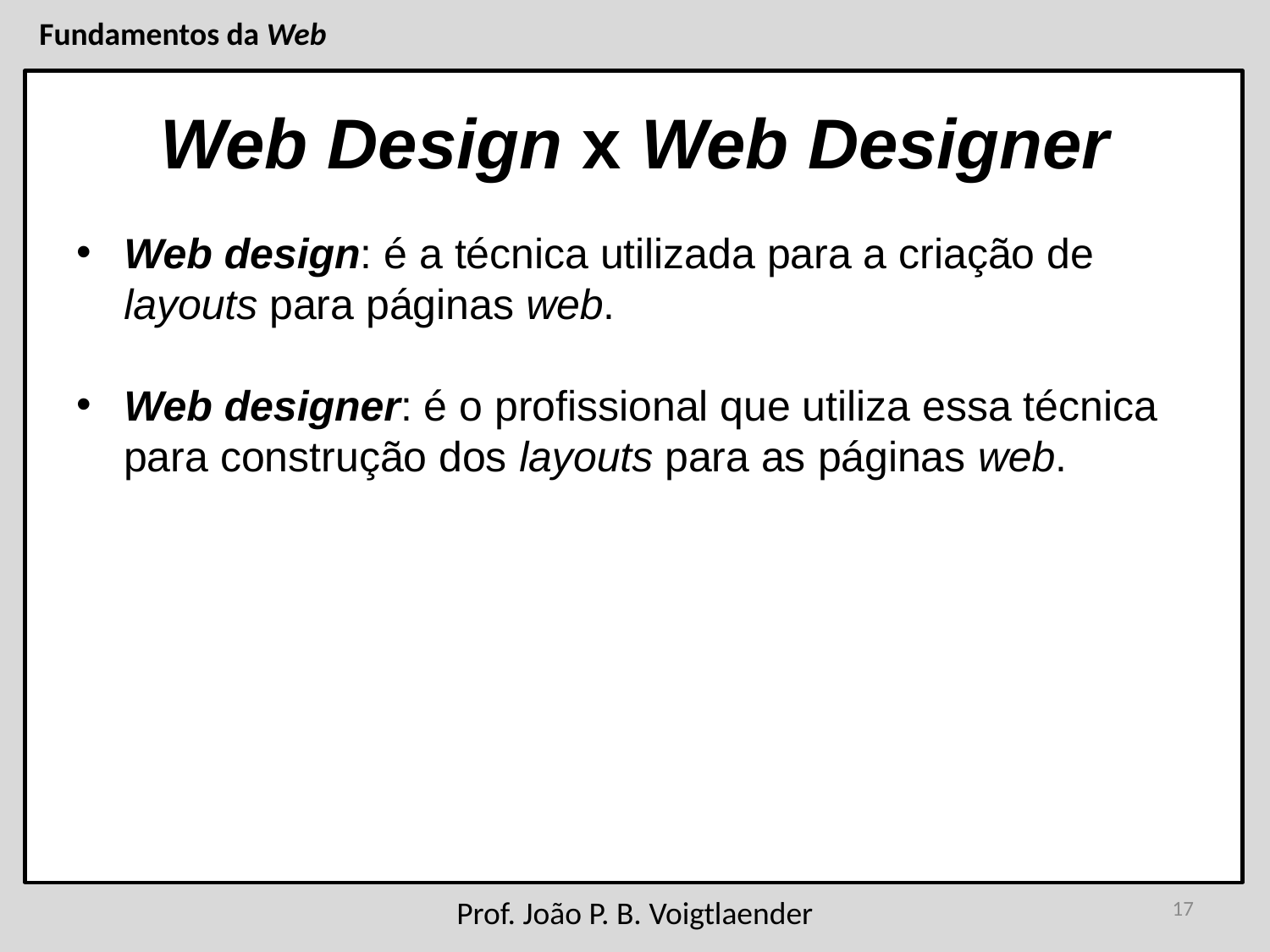

# Web Design x Web Designer
Web design: é a técnica utilizada para a criação de layouts para páginas web.

Web designer: é o profissional que utiliza essa técnica para construção dos layouts para as páginas web.
17